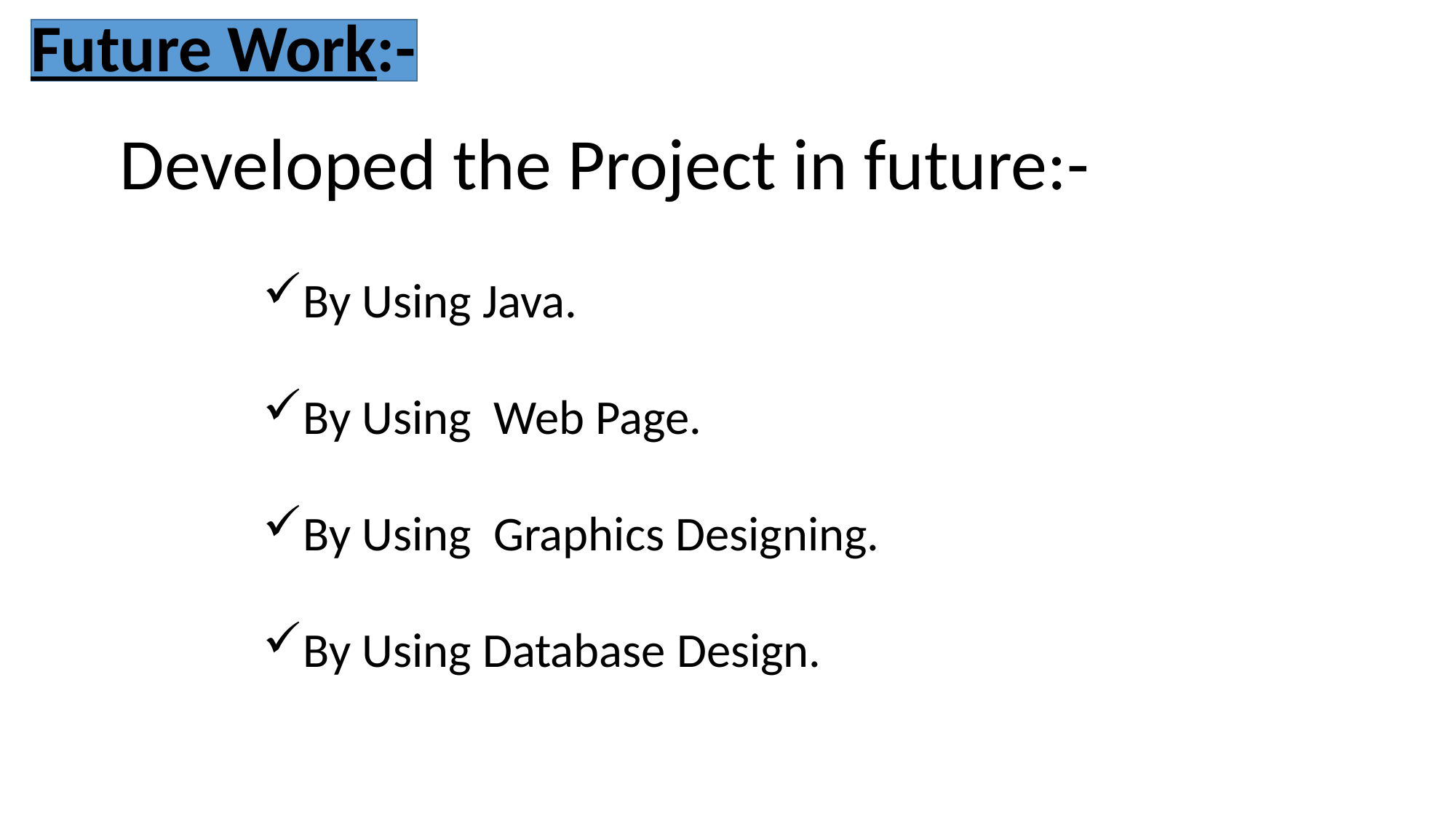

Future Work:-

Developed the Project in future:-
By Using Java.

By Using  Web Page.

By Using  Graphics Designing.

By Using Database Design.